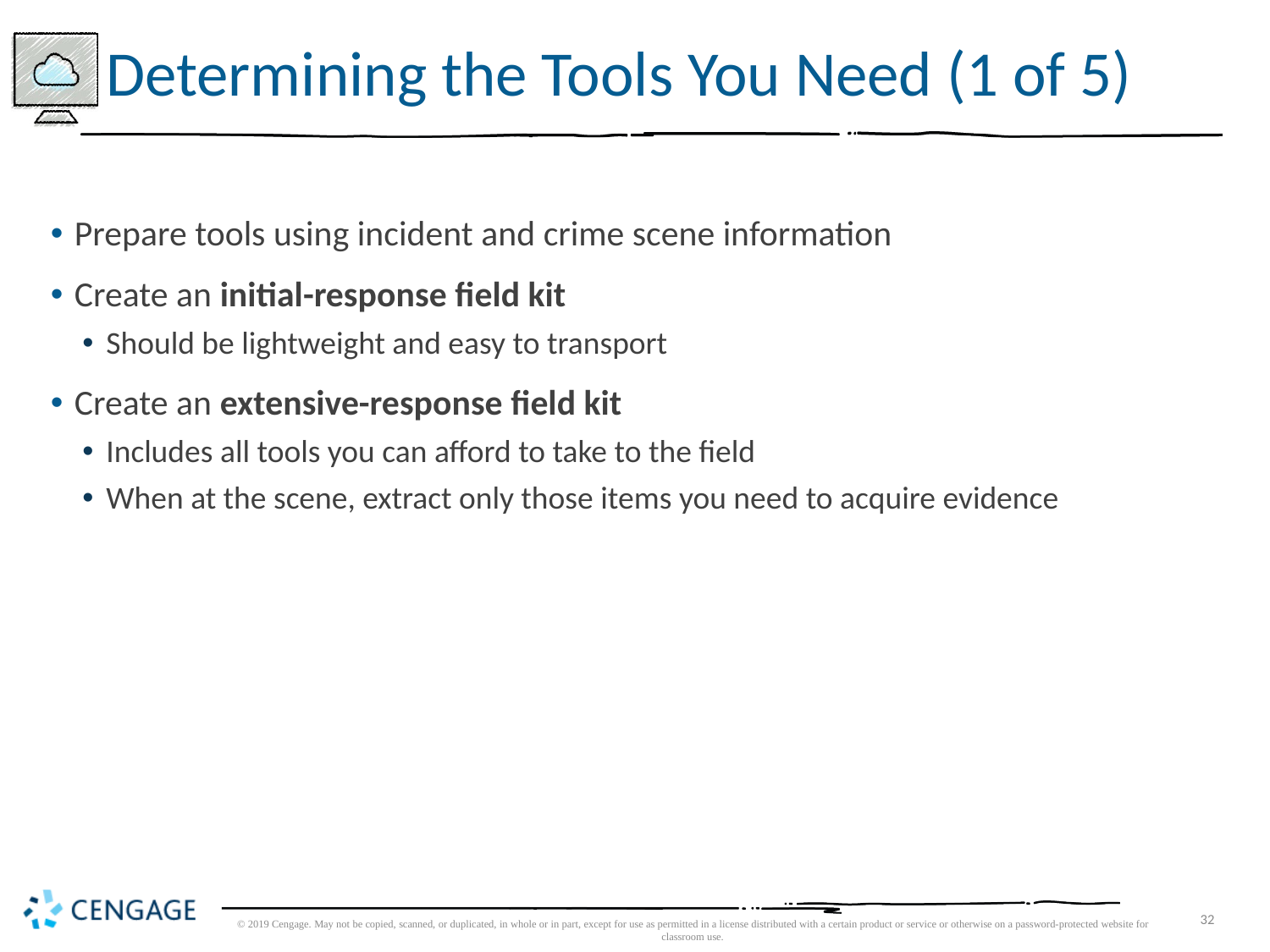

# Determining the Tools You Need (1 of 5)
Prepare tools using incident and crime scene information
Create an initial-response field kit
Should be lightweight and easy to transport
Create an extensive-response field kit
Includes all tools you can afford to take to the field
When at the scene, extract only those items you need to acquire evidence
© 2019 Cengage. May not be copied, scanned, or duplicated, in whole or in part, except for use as permitted in a license distributed with a certain product or service or otherwise on a password-protected website for classroom use.